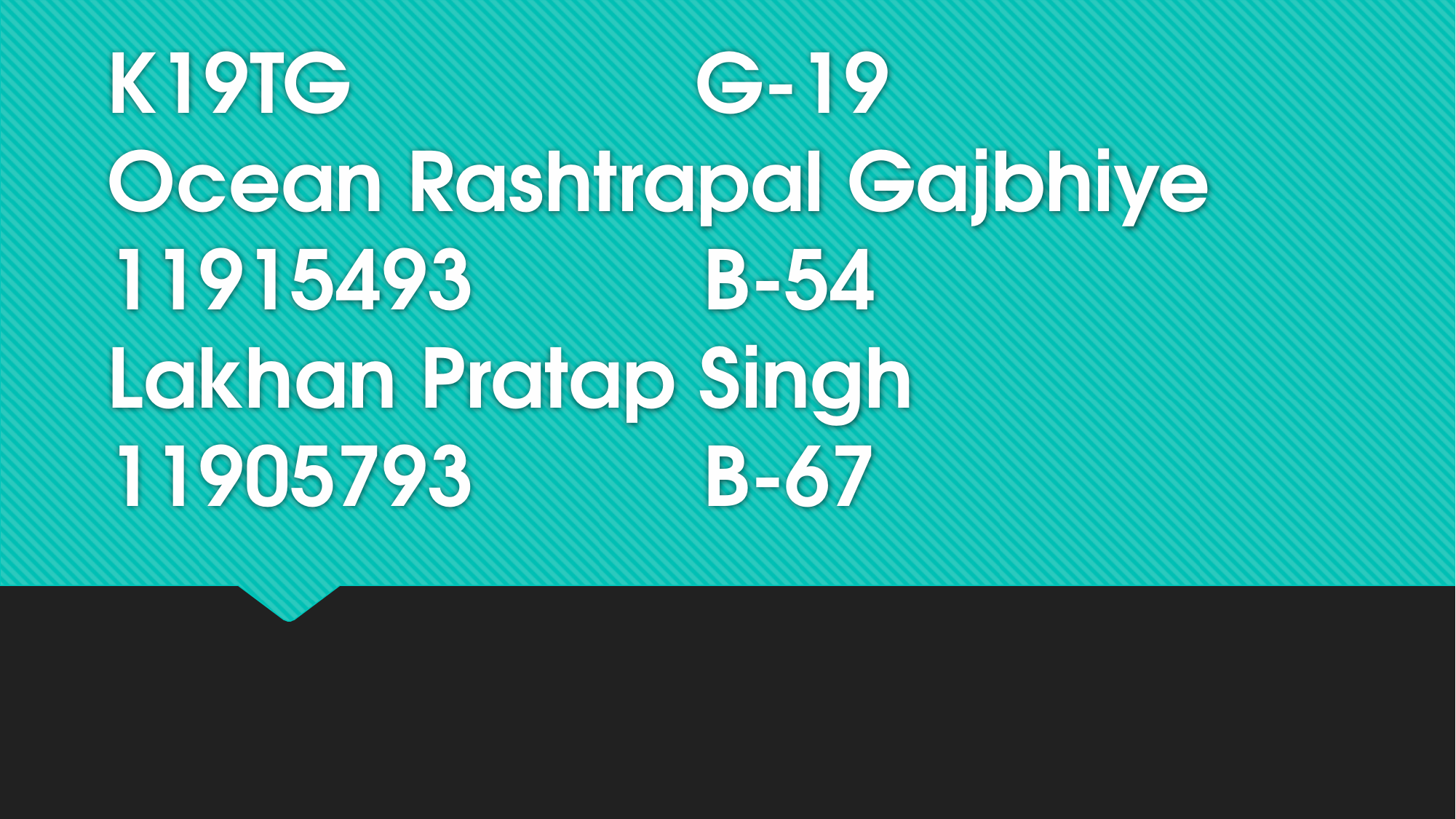

# K19TG               G-19 Ocean Rashtrapal Gajbhiye 11915493          B-54 Lakhan Pratap Singh 11905793          B-67